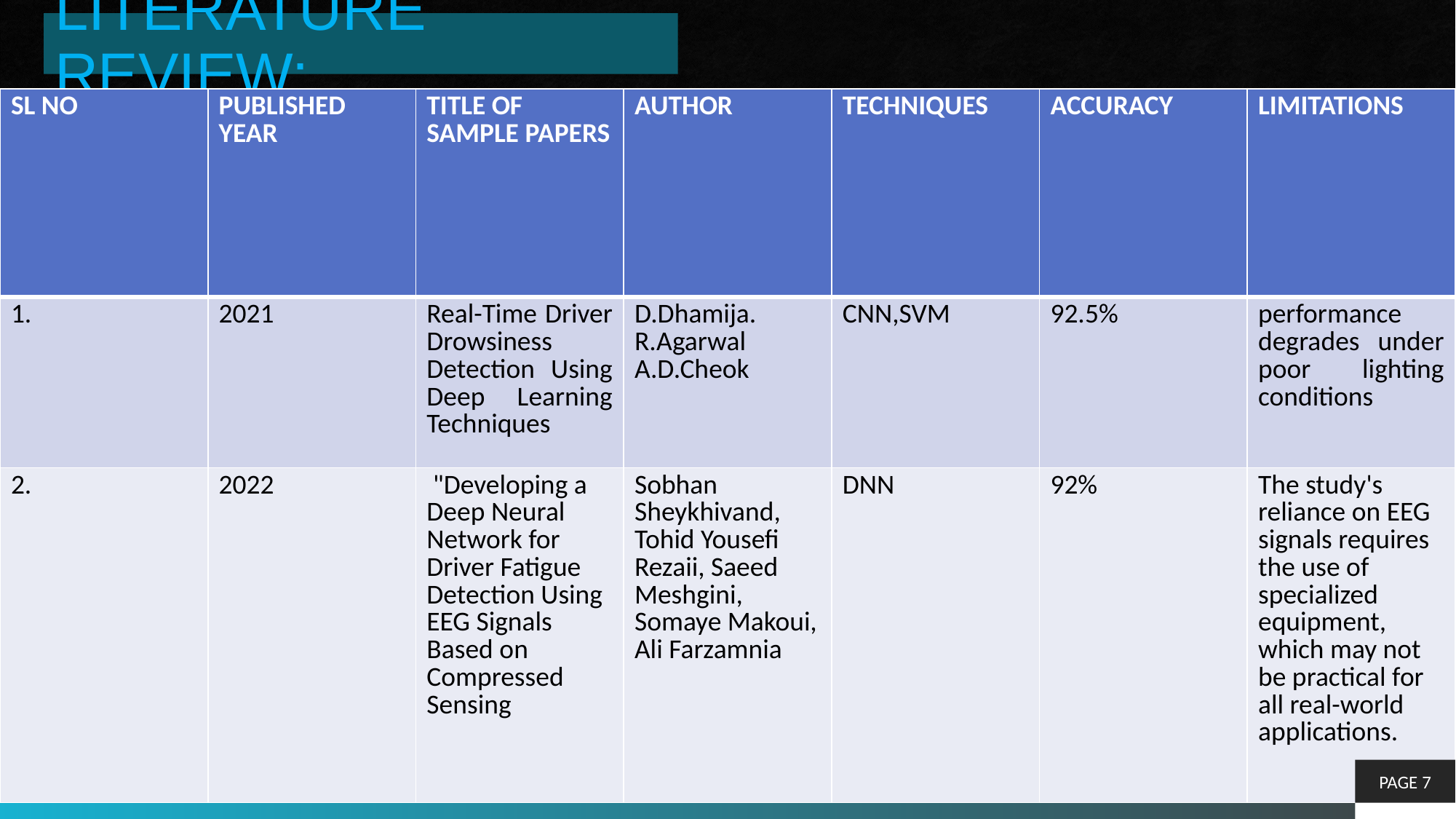

# LITERATURE REVIEW:
| SL NO | PUBLISHED YEAR | TITLE OF SAMPLE PAPERS | AUTHOR | TECHNIQUES | ACCURACY | LIMITATIONS |
| --- | --- | --- | --- | --- | --- | --- |
| 1. | 2021 | Real-Time Driver Drowsiness Detection Using Deep Learning Techniques | D.Dhamija. R.Agarwal A.D.Cheok | CNN,SVM | 92.5% | performance degrades under poor lighting conditions |
| 2. | 2022 | "Developing a Deep Neural Network for Driver Fatigue Detection Using EEG Signals Based on Compressed Sensing | Sobhan Sheykhivand, Tohid Yousefi Rezaii, Saeed Meshgini, Somaye Makoui, Ali Farzamnia | DNN | 92% | The study's reliance on EEG signals requires the use of specialized equipment, which may not be practical for all real-world applications. |
PAGE 7